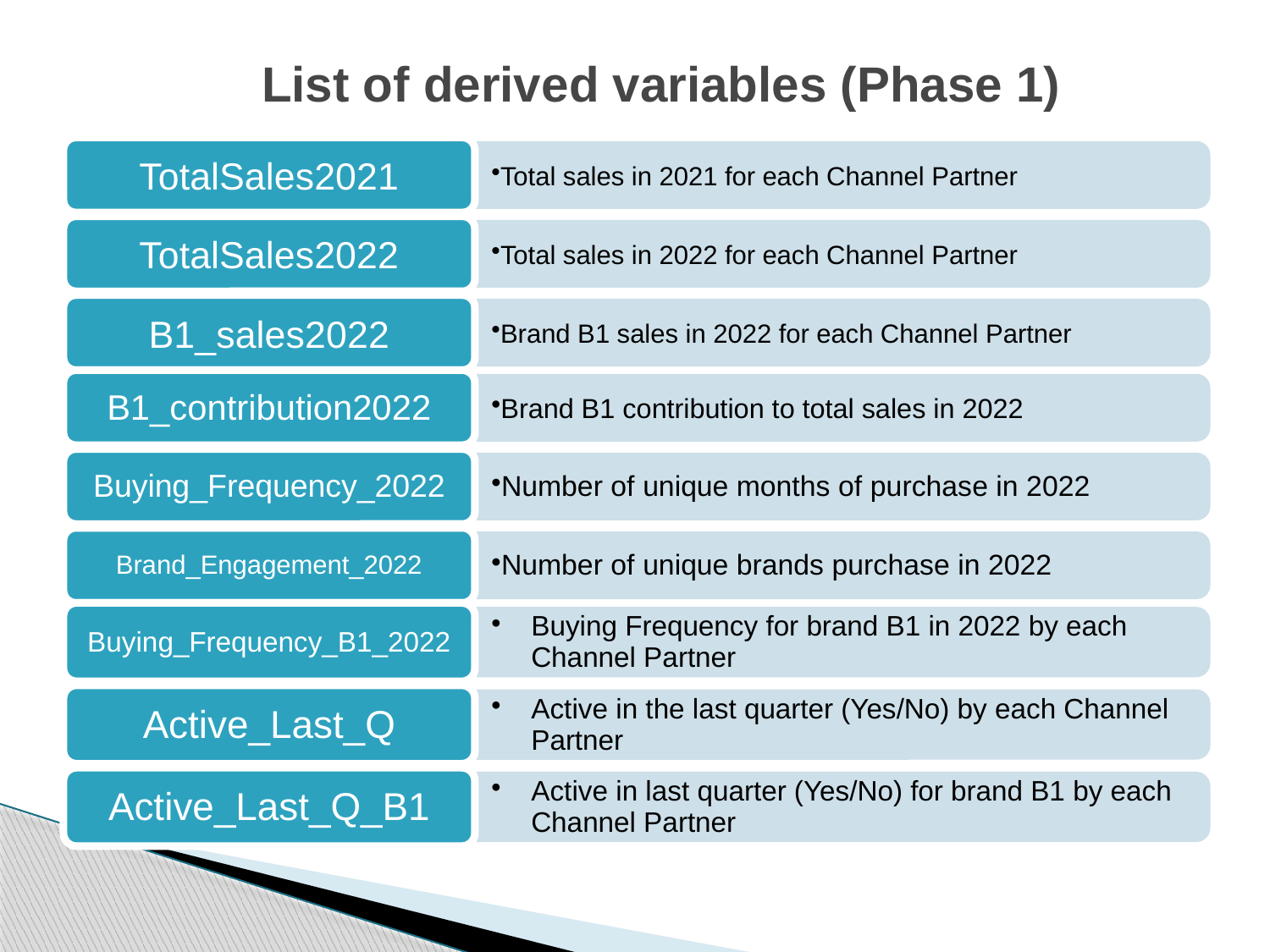

# List of derived variables (Phase 1)
TotalSales2021
Total sales in 2021 for each Channel Partner
TotalSales2022
Total sales in 2022 for each Channel Partner
B1_sales2022
Brand B1 sales in 2022 for each Channel Partner
B1_contribution2022
Brand B1 contribution to total sales in 2022
Buying_Frequency_2022
Number of unique months of purchase in 2022
Brand_Engagement_2022
Number of unique brands purchase in 2022
Buying_Frequency_B1_2022
Buying Frequency for brand B1 in 2022 by each Channel Partner
Active_Last_Q
Active in the last quarter (Yes/No) by each Channel Partner
Active_Last_Q_B1
Active in last quarter (Yes/No) for brand B1 by each Channel Partner